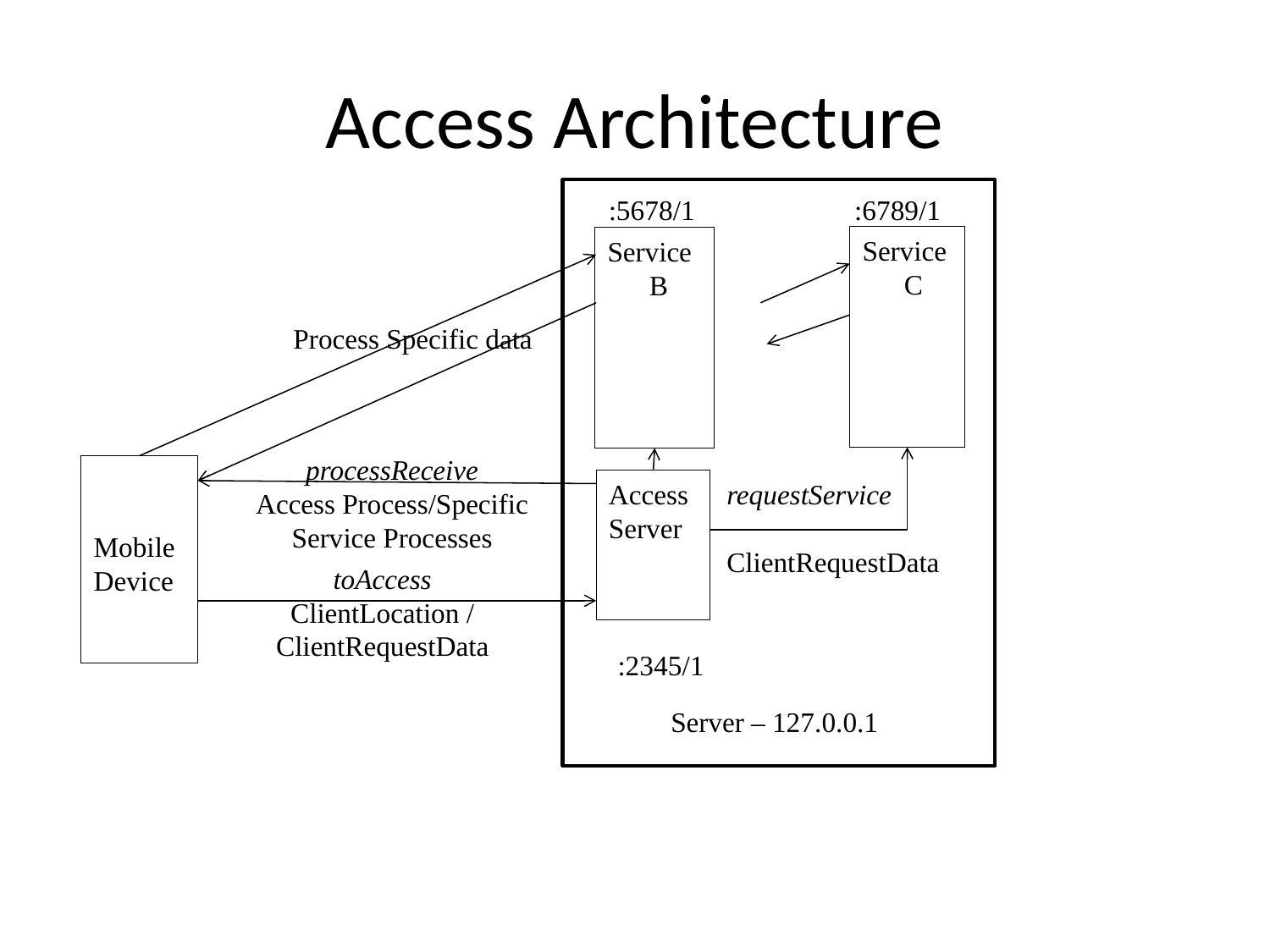

# Access Architecture

:6789/1
:5678/1
Service
      C
Service
      B
Process Specific data
processReceive
Access Process/Specific Service Processes

Mobile
Device
Access
Server
requestService

ClientRequestData
toAccess
ClientLocation / ClientRequestData
:2345/1
Server – 127.0.0.1